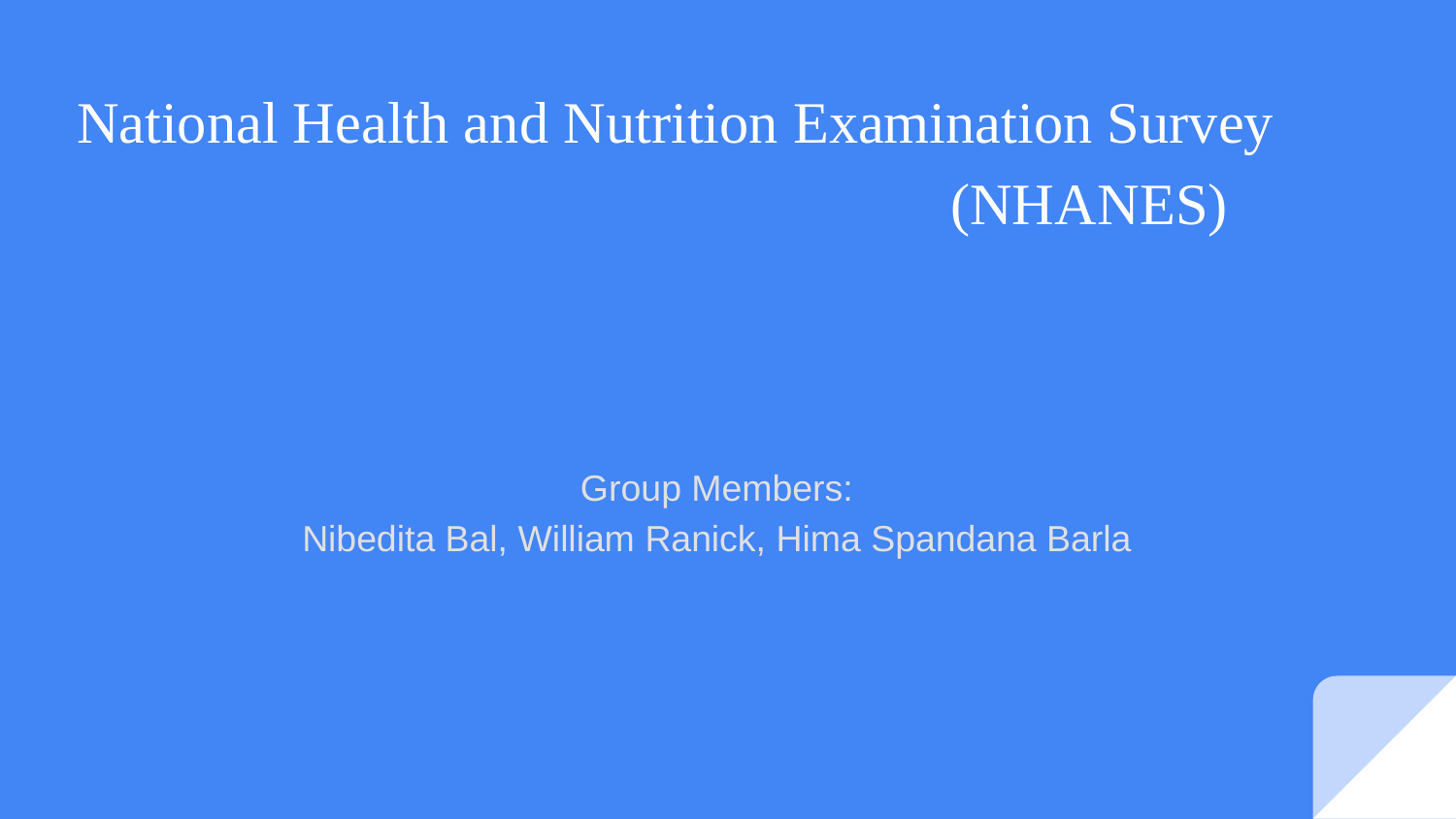

# National Health and Nutrition Examination Survey
						(NHANES)

Group Members:
Nibedita Bal, William Ranick, Hima Spandana Barla